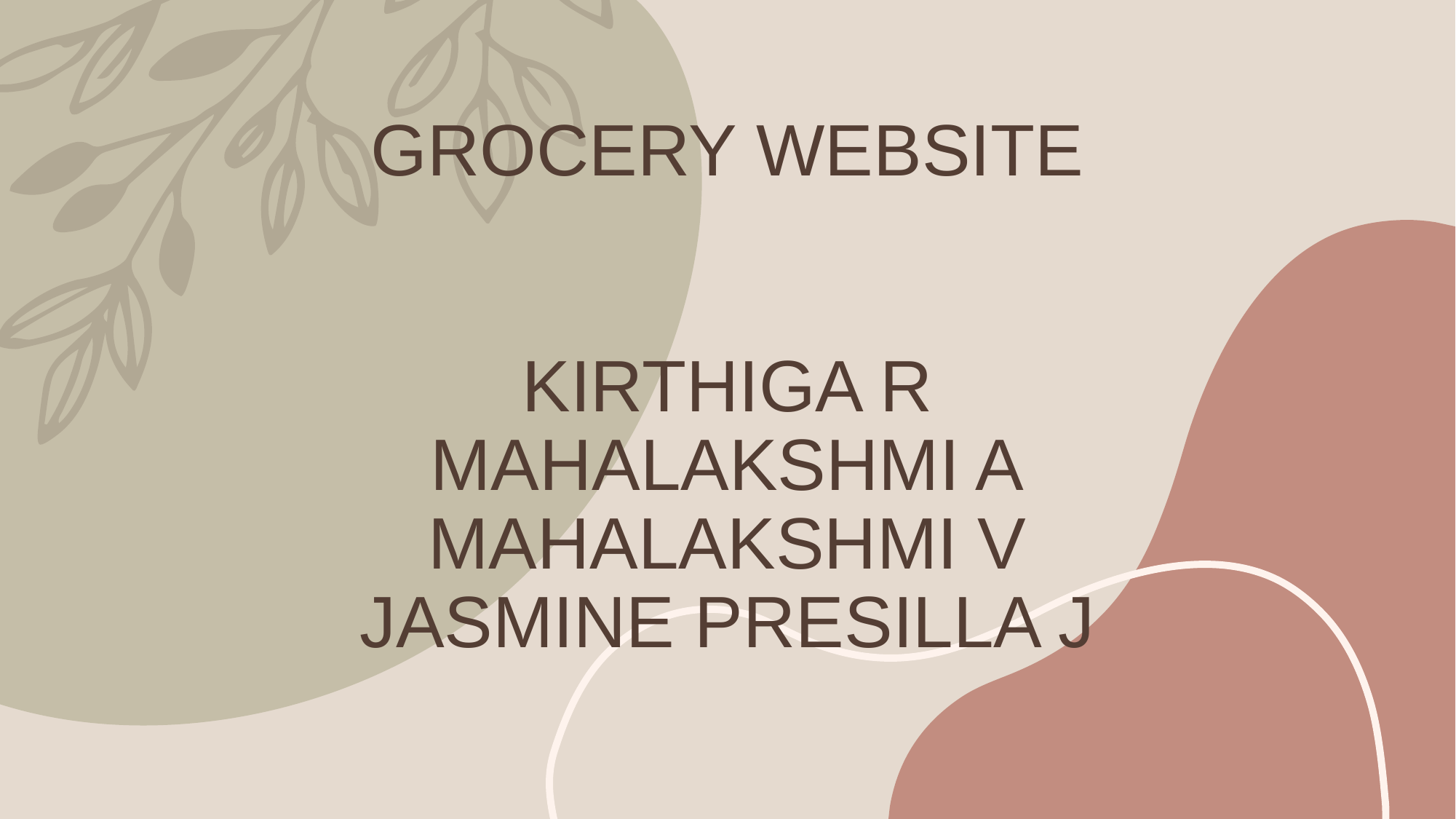

# GROCERY WEBSITE KIRTHIGA R MAHALAKSHMI A MAHALAKSHMI V JASMINE PRESILLA J